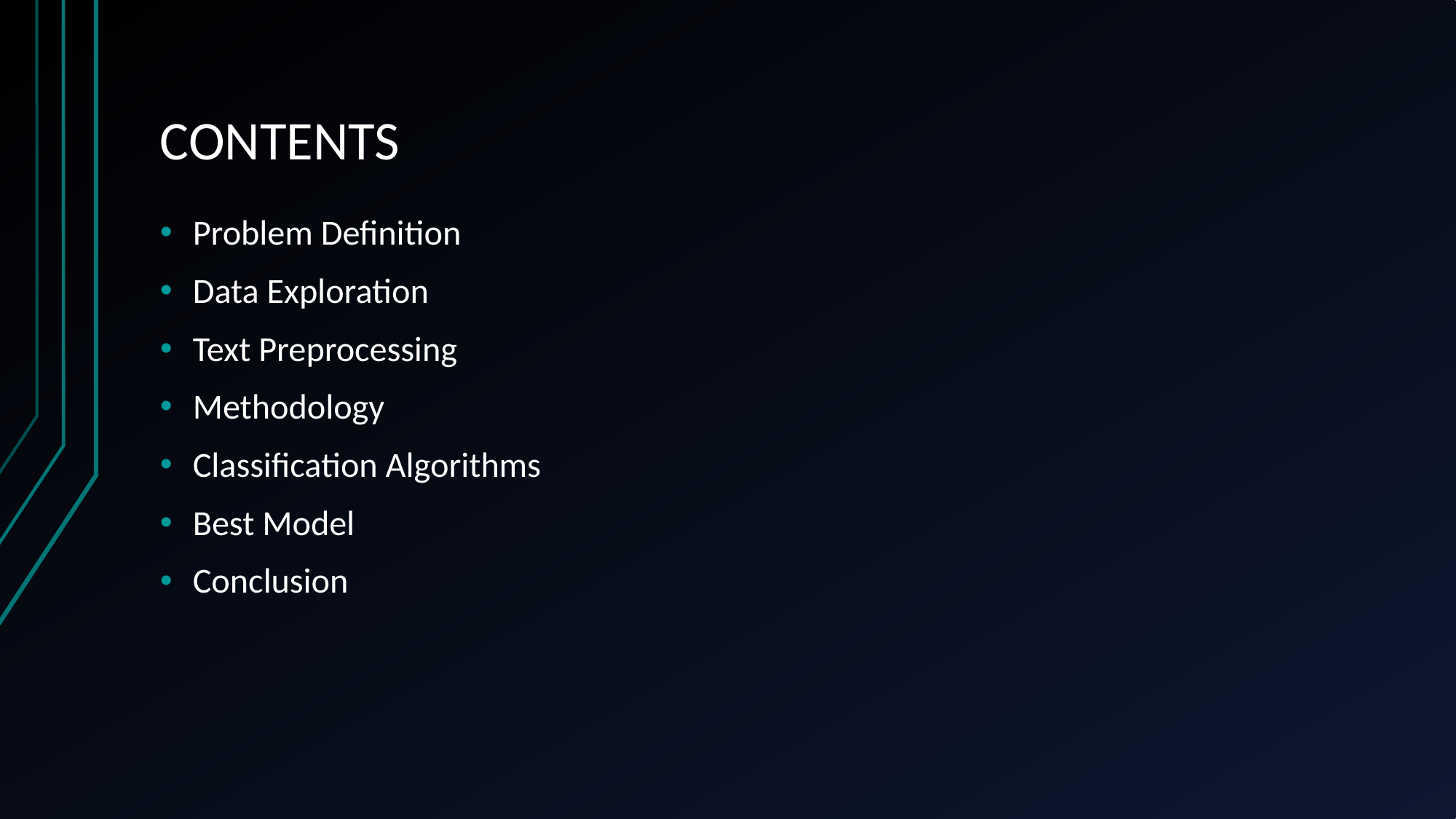

# CONTENTS
Problem Definition
Data Exploration
Text Preprocessing
Methodology
Classification Algorithms
Best Model
Conclusion